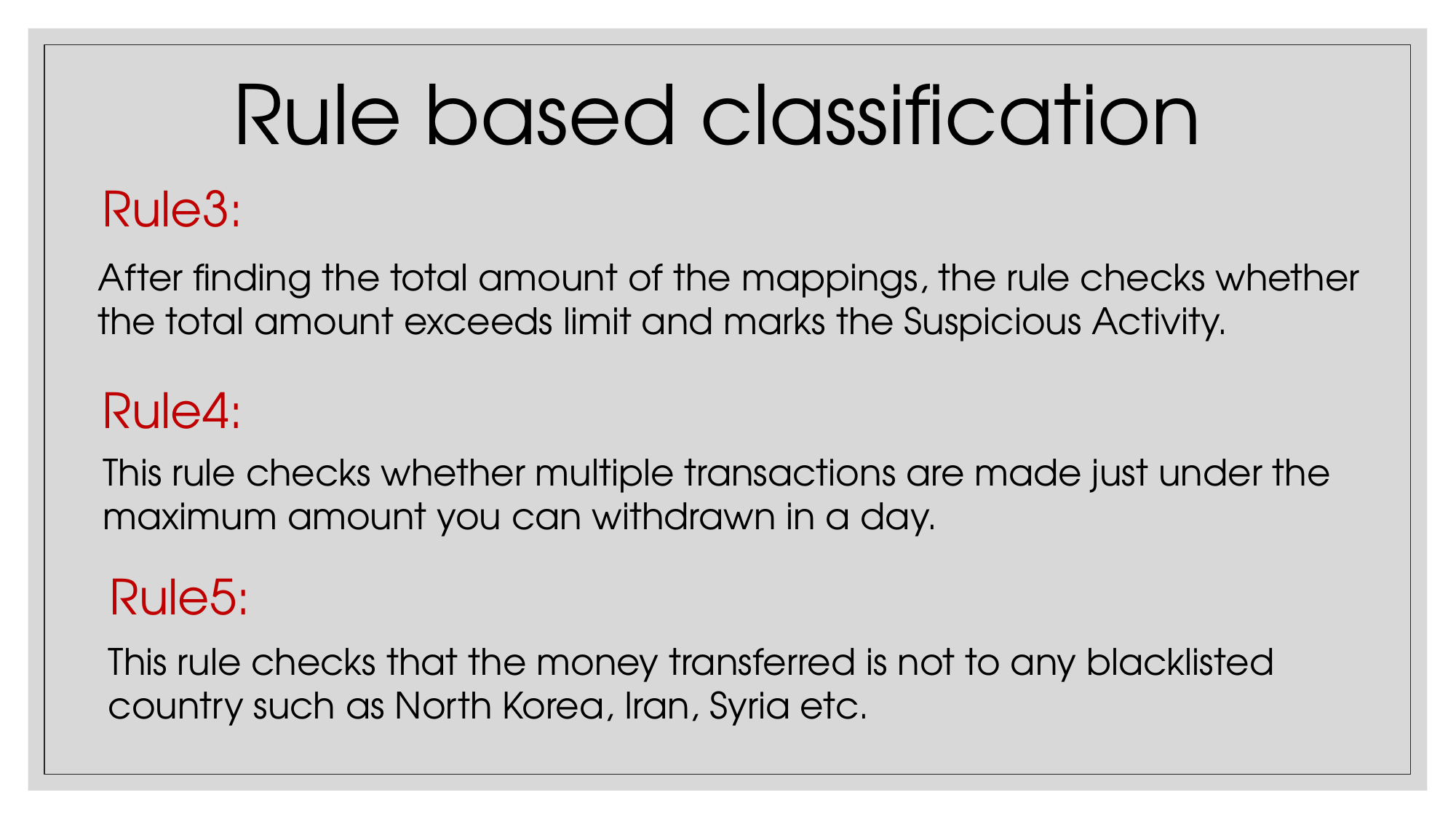

Rule based classification
Rule3:
After finding the total amount of the mappings, the rule checks whether the total amount exceeds limit and marks the Suspicious Activity.

Rule4:
This rule checks whether multiple transactions are made just under the maximum amount you can withdrawn in a day.
Rule5:
This rule checks that the money transferred is not to any blacklisted country such as North Korea, Iran, Syria etc.